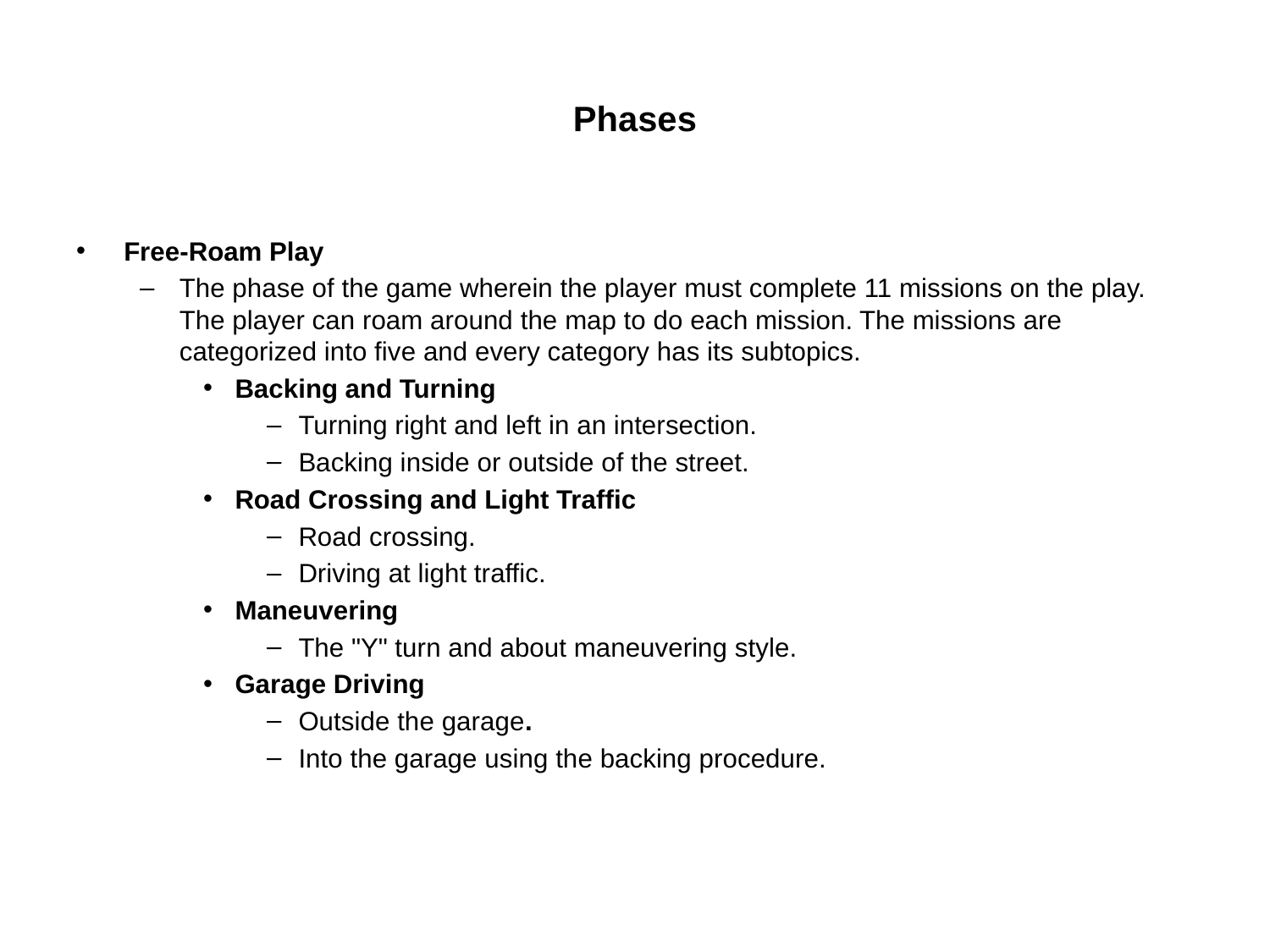

# Phases
Free-Roam Play
The phase of the game wherein the player must complete 11 missions on the play. The player can roam around the map to do each mission. The missions are categorized into five and every category has its subtopics.
Backing and Turning
Turning right and left in an intersection.
Backing inside or outside of the street.
Road Crossing and Light Traffic
Road crossing.
Driving at light traffic.
Maneuvering
The "Y" turn and about maneuvering style.
Garage Driving
Outside the garage.
Into the garage using the backing procedure.